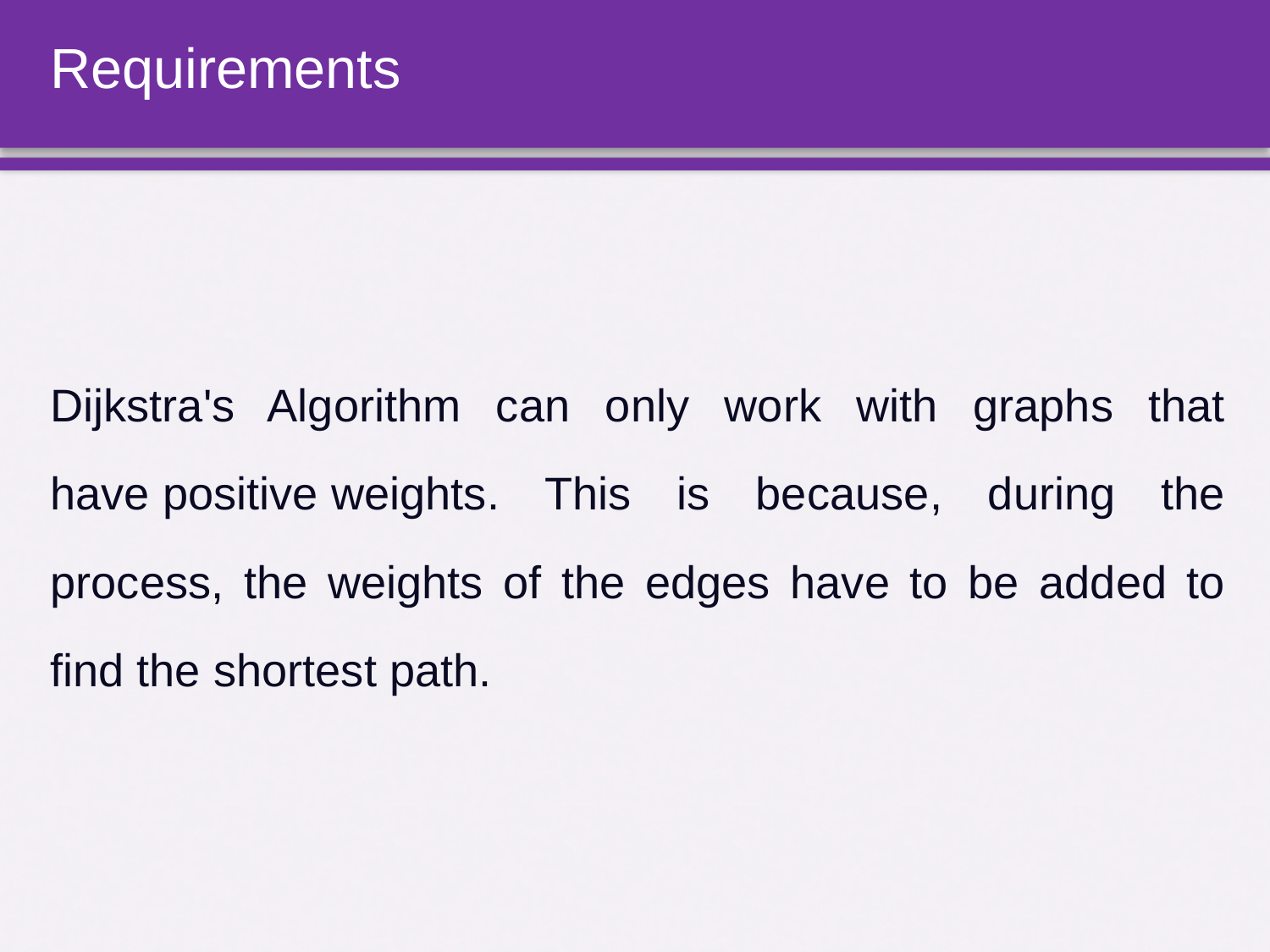

# Requirements
Dijkstra's Algorithm can only work with graphs that have positive weights. This is because, during the process, the weights of the edges have to be added to find the shortest path.